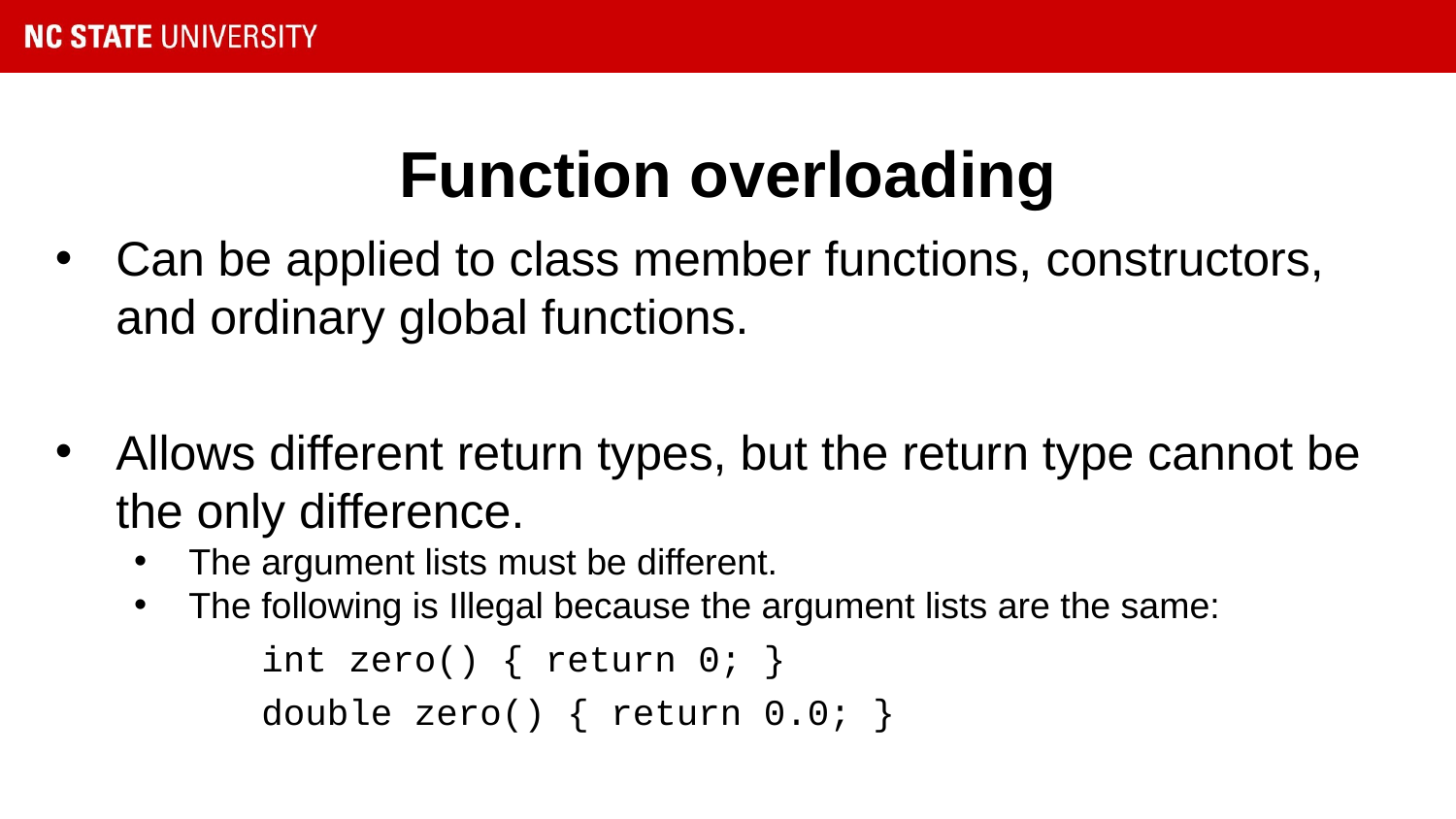

# Function overloading
Can be applied to class member functions, constructors, and ordinary global functions.

Allows different return types, but the return type cannot be the only difference.
The argument lists must be different.
The following is Illegal because the argument lists are the same:
int zero() { return 0; }
double zero() { return 0.0; }